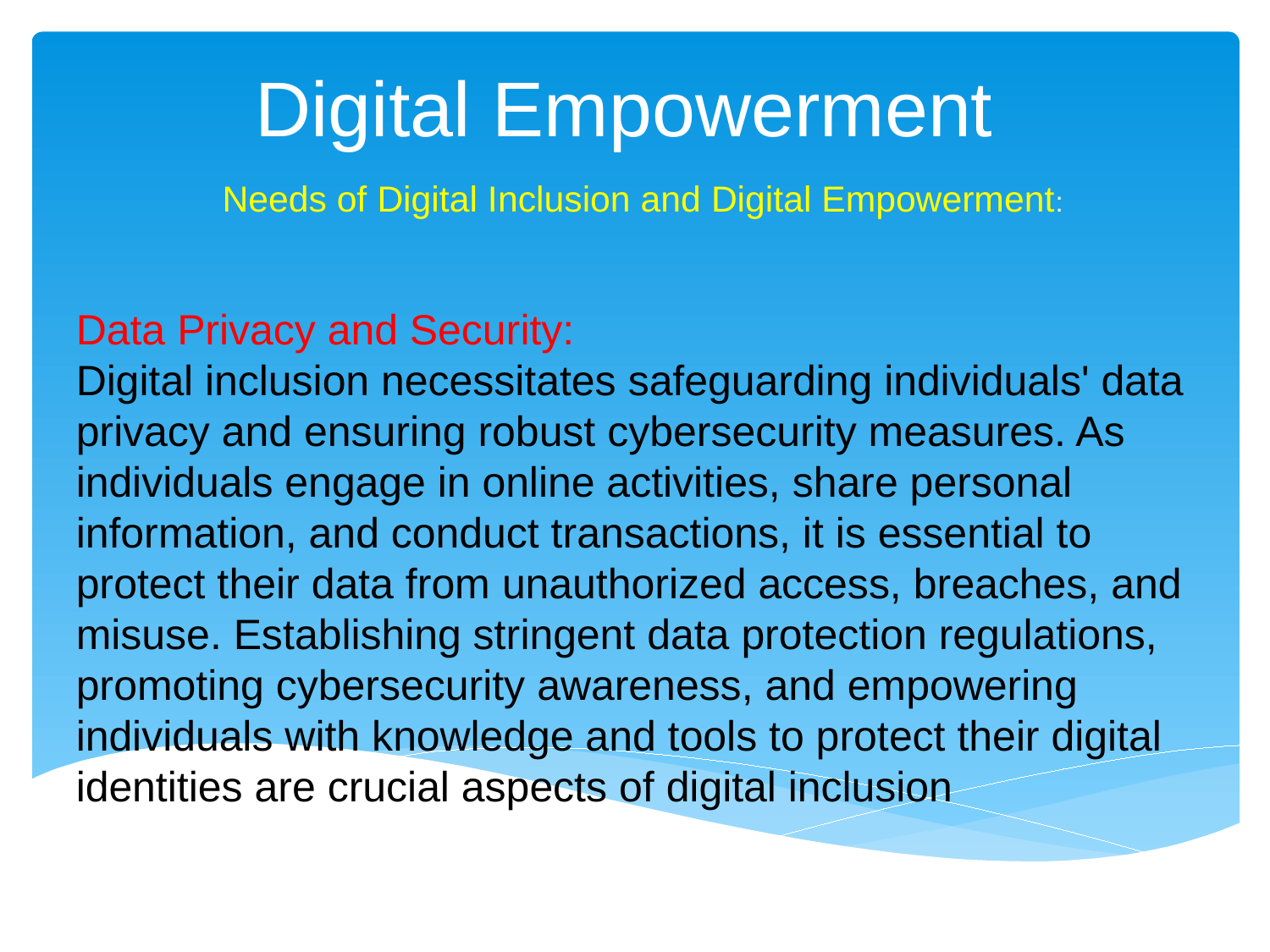

# Digital Empowerment
  Needs of Digital Inclusion and Digital Empowerment:
Data Privacy and Security:
Digital inclusion necessitates safeguarding individuals' data privacy and ensuring robust cybersecurity measures. As individuals engage in online activities, share personal information, and conduct transactions, it is essential to protect their data from unauthorized access, breaches, and misuse. Establishing stringent data protection regulations, promoting cybersecurity awareness, and empowering individuals with knowledge and tools to protect their digital identities are crucial aspects of digital inclusion